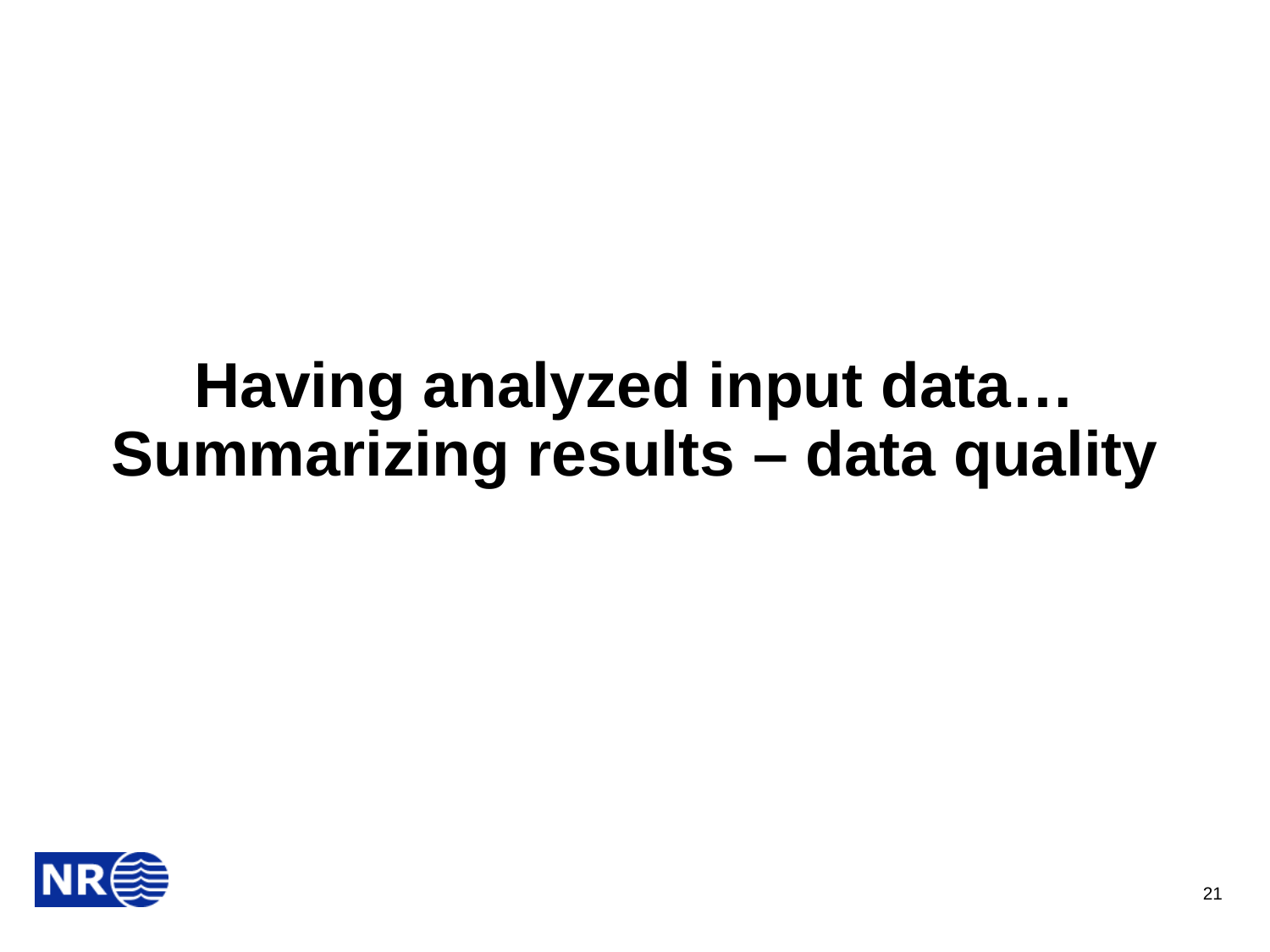

# Having analyzed input data… Summarizing results – data quality
21